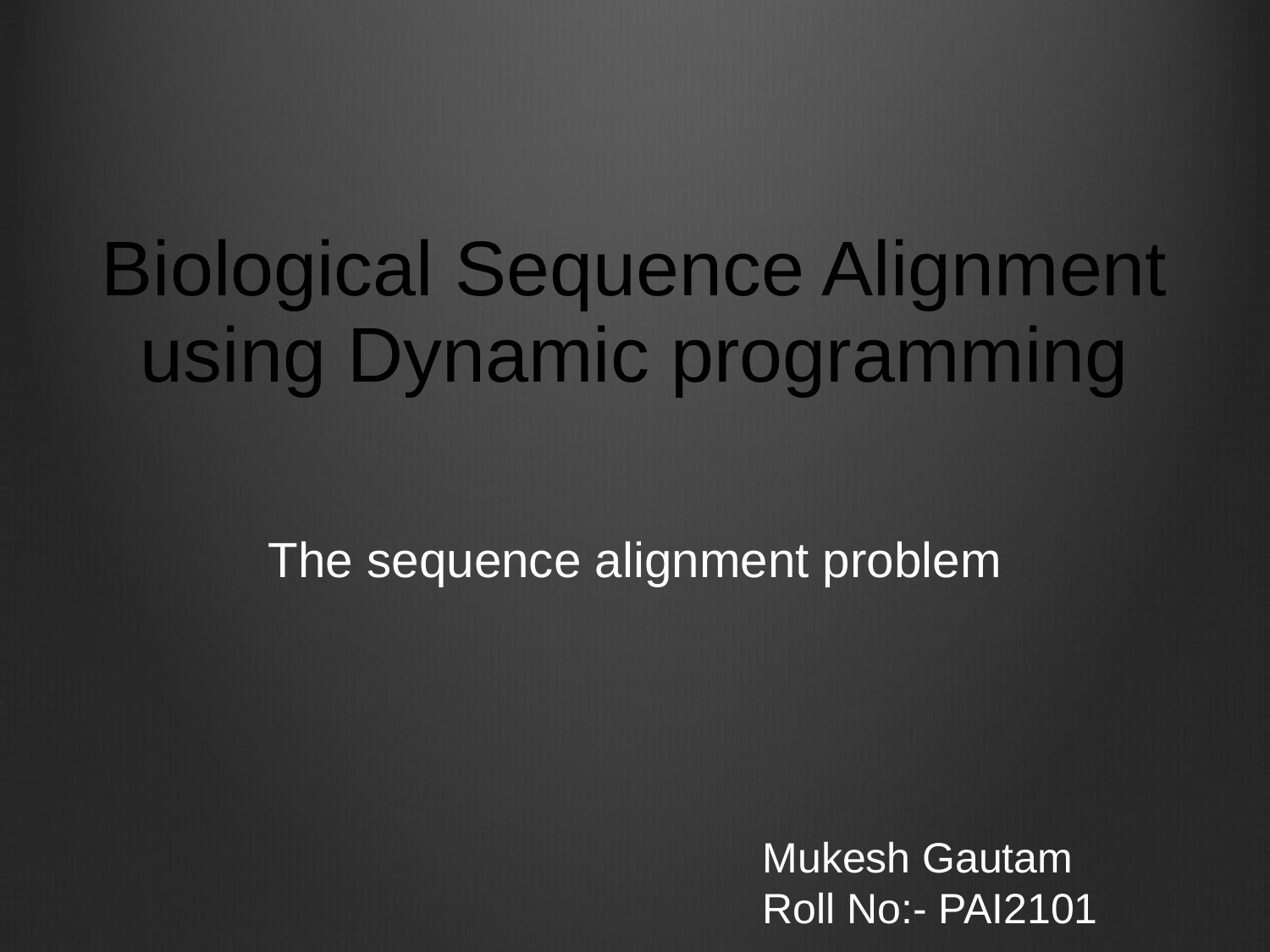

# Biological Sequence Alignment using Dynamic programming
The sequence alignment problem
Mukesh Gautam
Roll No:- PAI2101